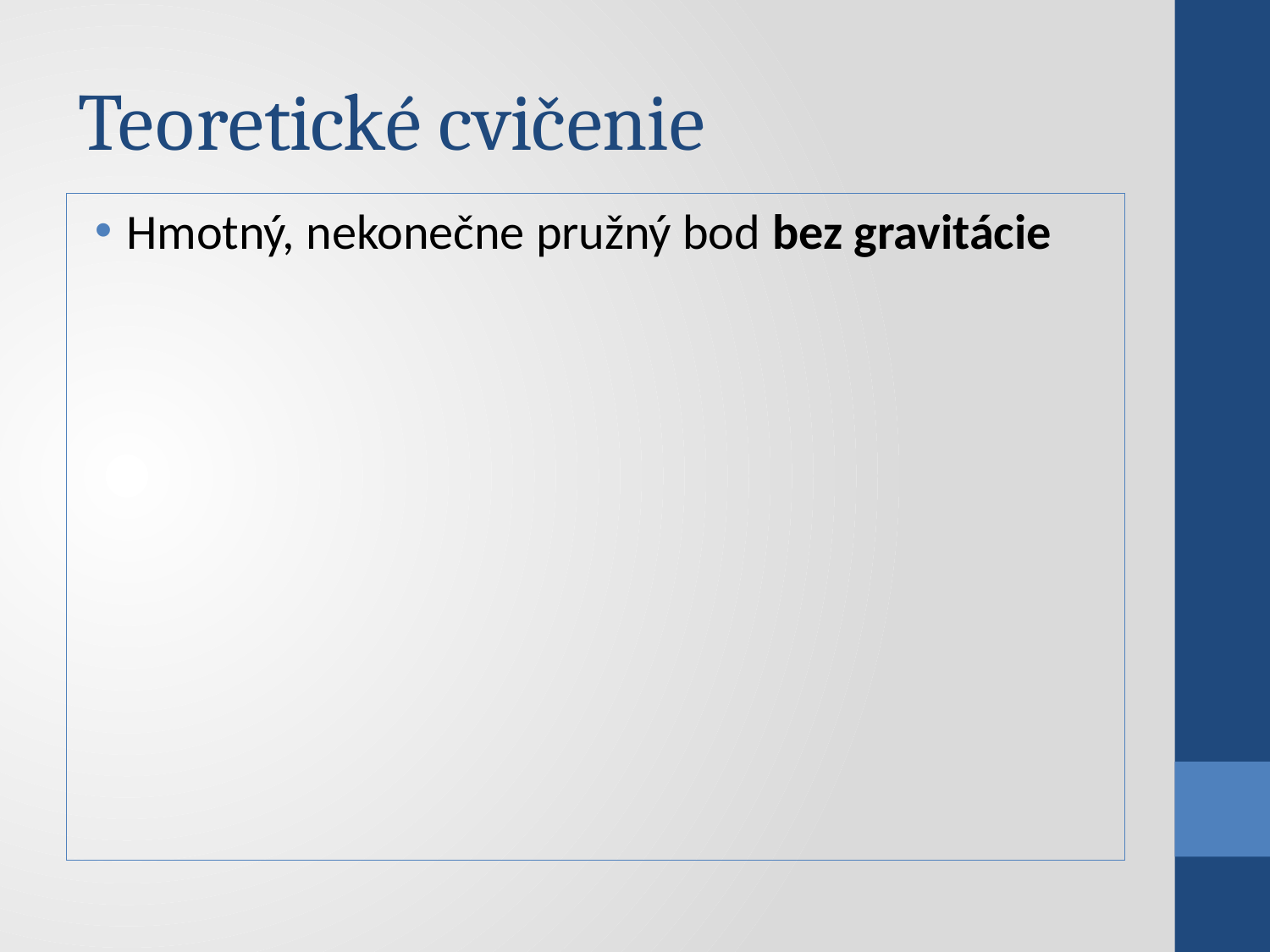

# Teoretické cvičenie
Hmotný, nekonečne pružný bod bez gravitácie